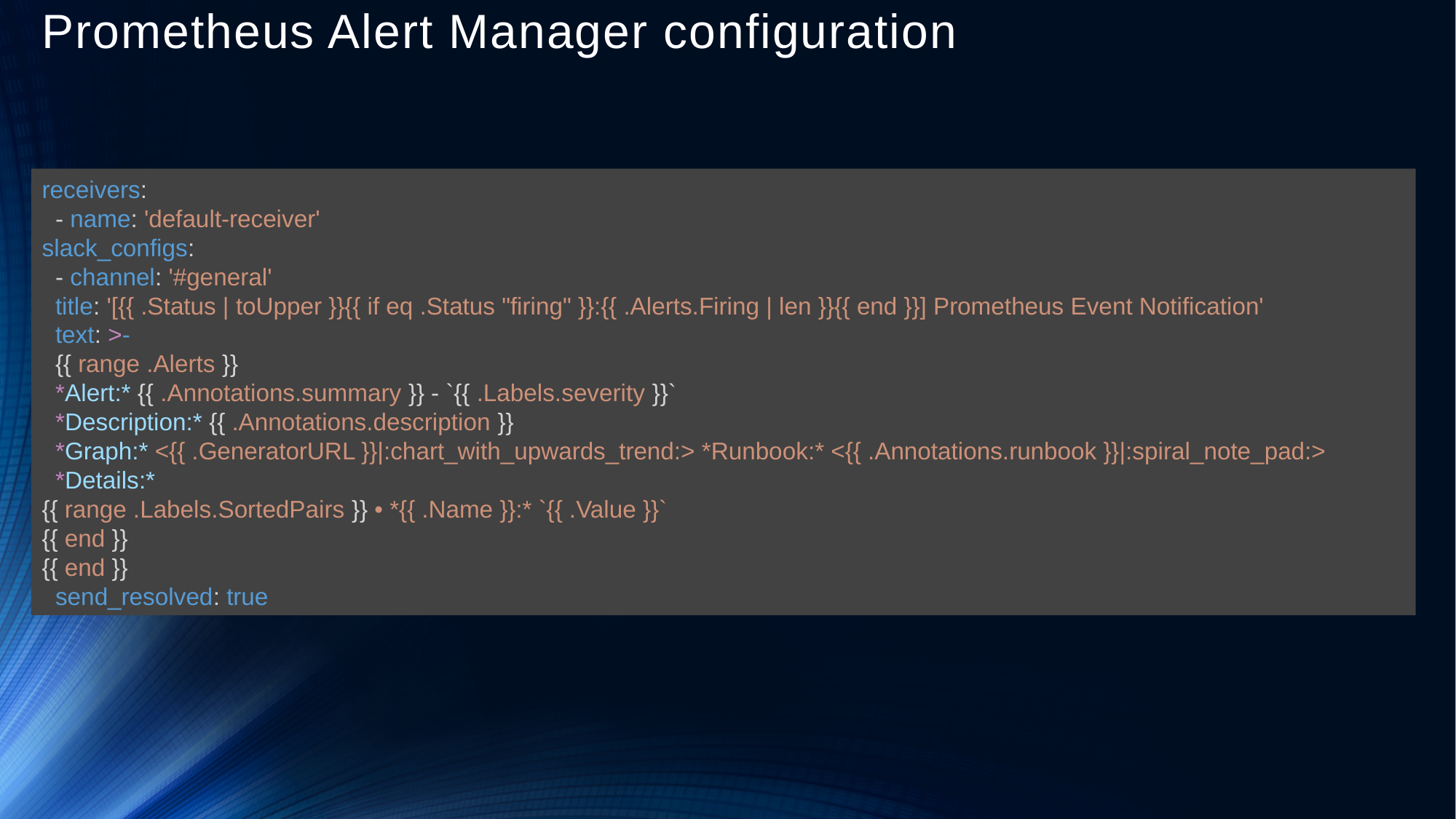

# Prometheus Alert Manager configuration
receivers:
  - name: 'default-receiver'
slack_configs:
  - channel: '#general'
  title: '[{{ .Status | toUpper }}{{ if eq .Status "firing" }}:{{ .Alerts.Firing | len }}{{ end }}] Prometheus Event Notification'
  text: >-
  {{ range .Alerts }}
  *Alert:* {{ .Annotations.summary }} - `{{ .Labels.severity }}`
  *Description:* {{ .Annotations.description }}
  *Graph:* <{{ .GeneratorURL }}|:chart_with_upwards_trend:> *Runbook:* <{{ .Annotations.runbook }}|:spiral_note_pad:>
  *Details:*
{{ range .Labels.SortedPairs }} • *{{ .Name }}:* `{{ .Value }}`
{{ end }}
{{ end }}
  send_resolved: true